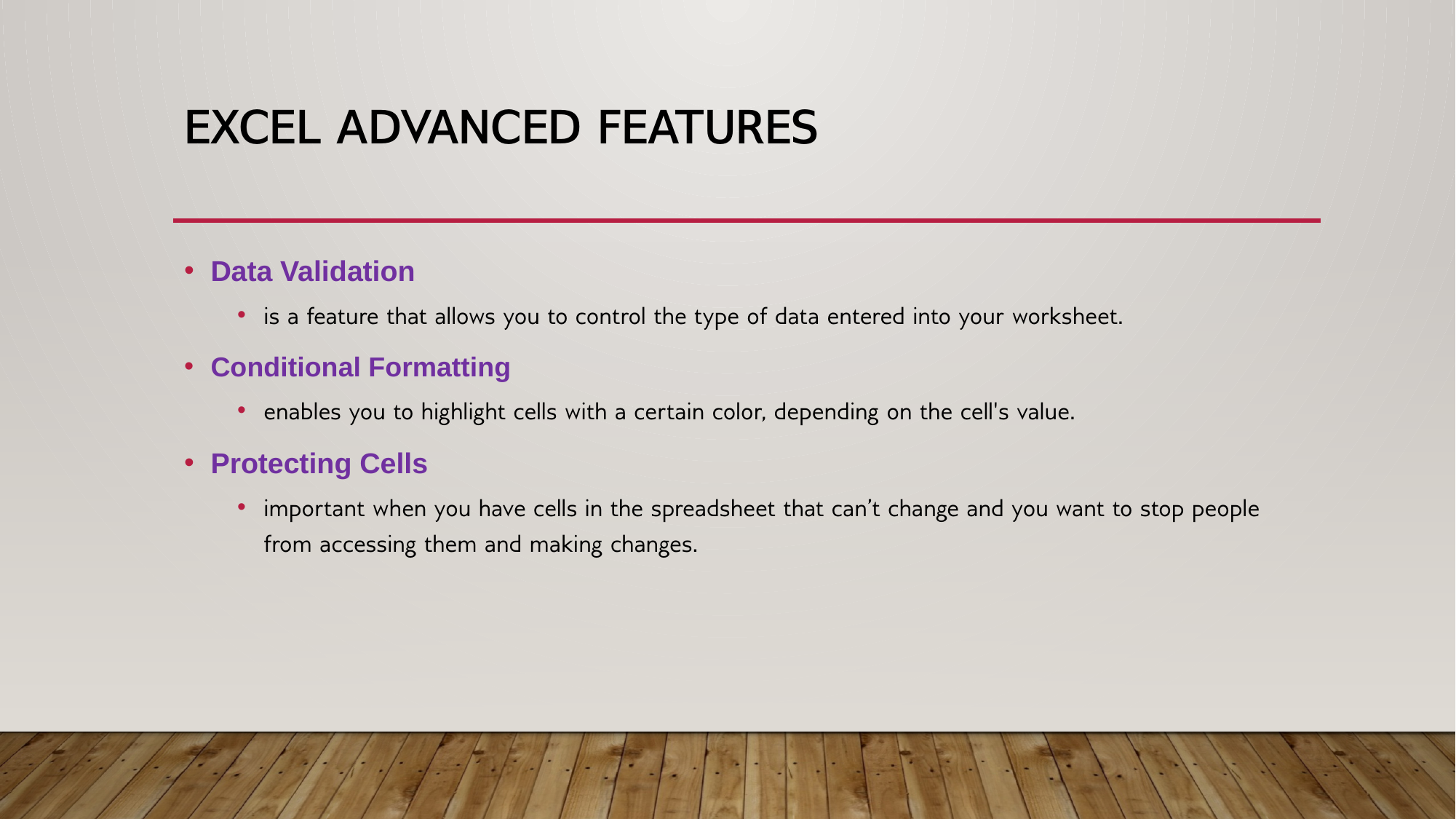

# Excel advanceD Features
Data Validation
is a feature that allows you to control the type of data entered into your worksheet.
Conditional Formatting
enables you to highlight cells with a certain color, depending on the cell's value.
Protecting Cells
important when you have cells in the spreadsheet that can’t change and you want to stop people from accessing them and making changes.